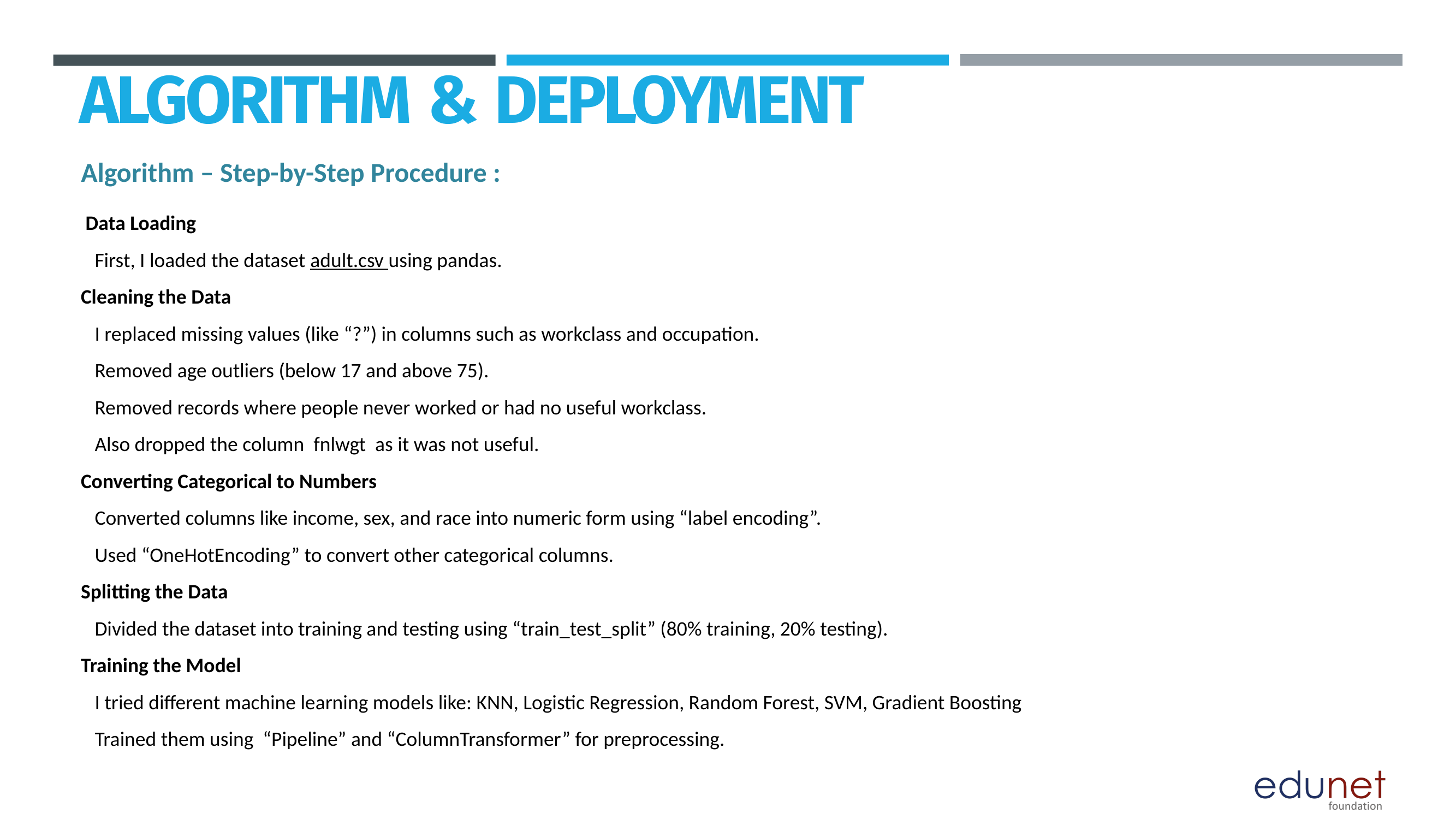

# ALGORITHM & DEPLOYMENT
Algorithm – Step-by-Step Procedure :
 Data Loading
   First, I loaded the dataset adult.csv using pandas.
Cleaning the Data
   I replaced missing values (like “?”) in columns such as workclass and occupation.
   Removed age outliers (below 17 and above 75).
   Removed records where people never worked or had no useful workclass.
   Also dropped the column  fnlwgt  as it was not useful.
Converting Categorical to Numbers
   Converted columns like income, sex, and race into numeric form using “label encoding”.
   Used “OneHotEncoding” to convert other categorical columns.
Splitting the Data
   Divided the dataset into training and testing using “train_test_split” (80% training, 20% testing).
Training the Model
   I tried different machine learning models like: KNN, Logistic Regression, Random Forest, SVM, Gradient Boosting
   Trained them using  “Pipeline” and “ColumnTransformer” for preprocessing.